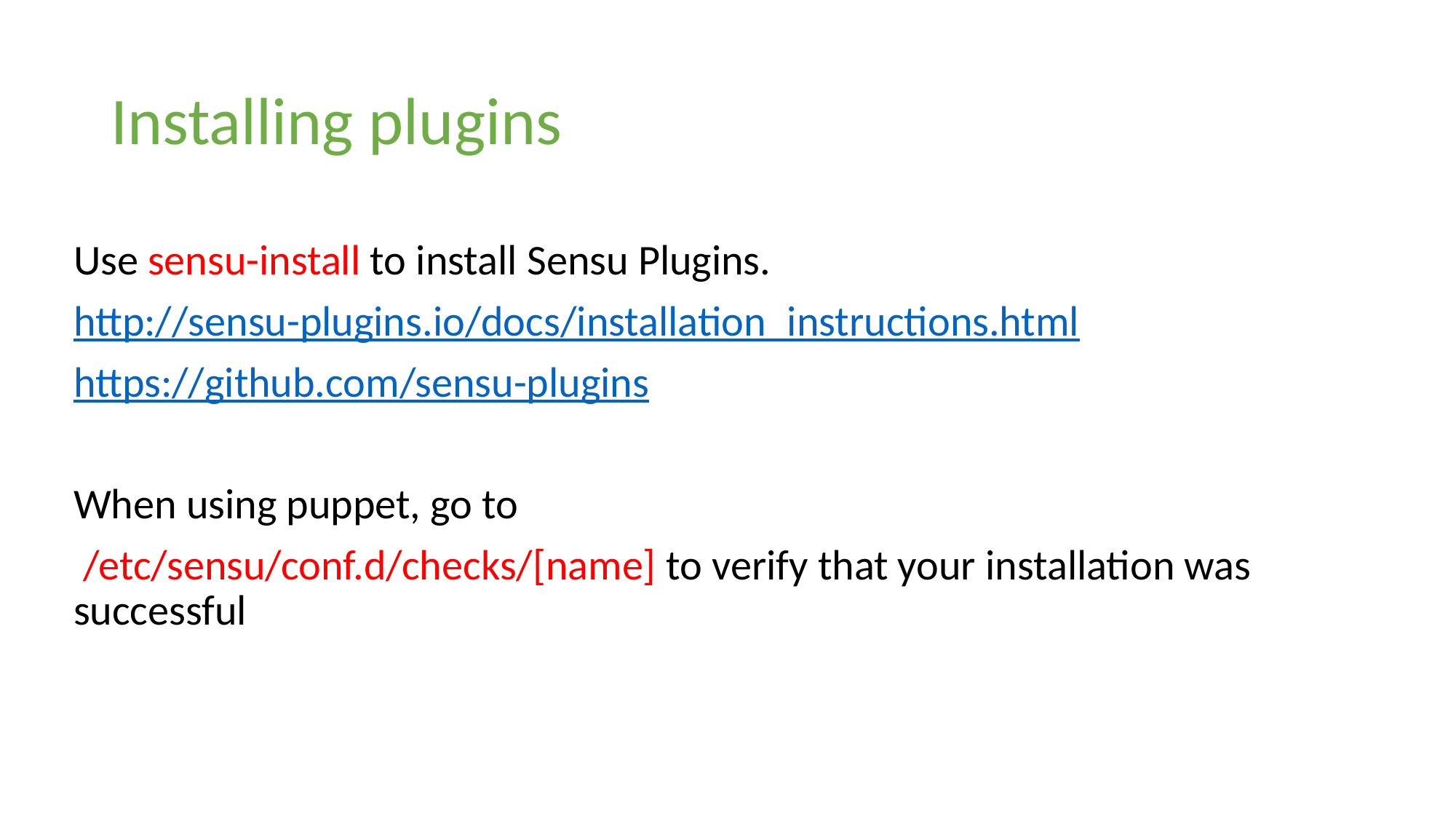

# Installing plugins
Use sensu-install to install Sensu Plugins.
http://sensu-plugins.io/docs/installation_instructions.html
https://github.com/sensu-plugins

When using puppet, go to
 /etc/sensu/conf.d/checks/[name] to verify that your installation was successful